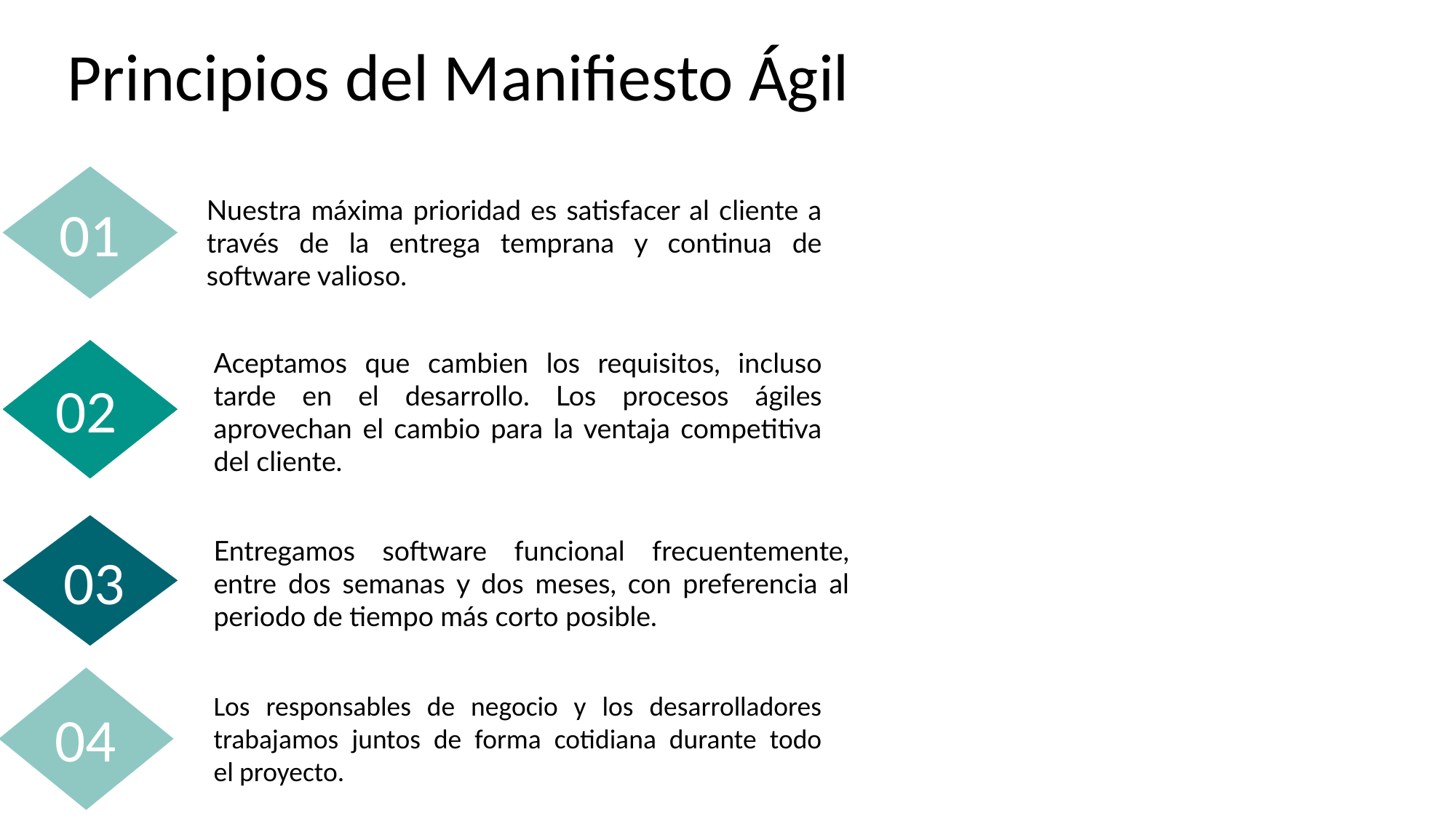

Principios del Manifiesto Ágiltext

Nuestra máxima prioridad es satisfacer al cliente a través de la entrega temprana y continua de software valioso.
01

Aceptamos que cambien los requisitos, incluso tarde en el desarrollo. Los procesos ágiles aprovechan el cambio para la ventaja competitiva del cliente.
02

Entregamos software funcional frecuentemente, entre dos semanas y dos meses, con preferencia al periodo de tiempo más corto posible.
03

Los responsables de negocio y los desarrolladores
trabajamos juntos de forma cotidiana durante todo
el proyecto.
04